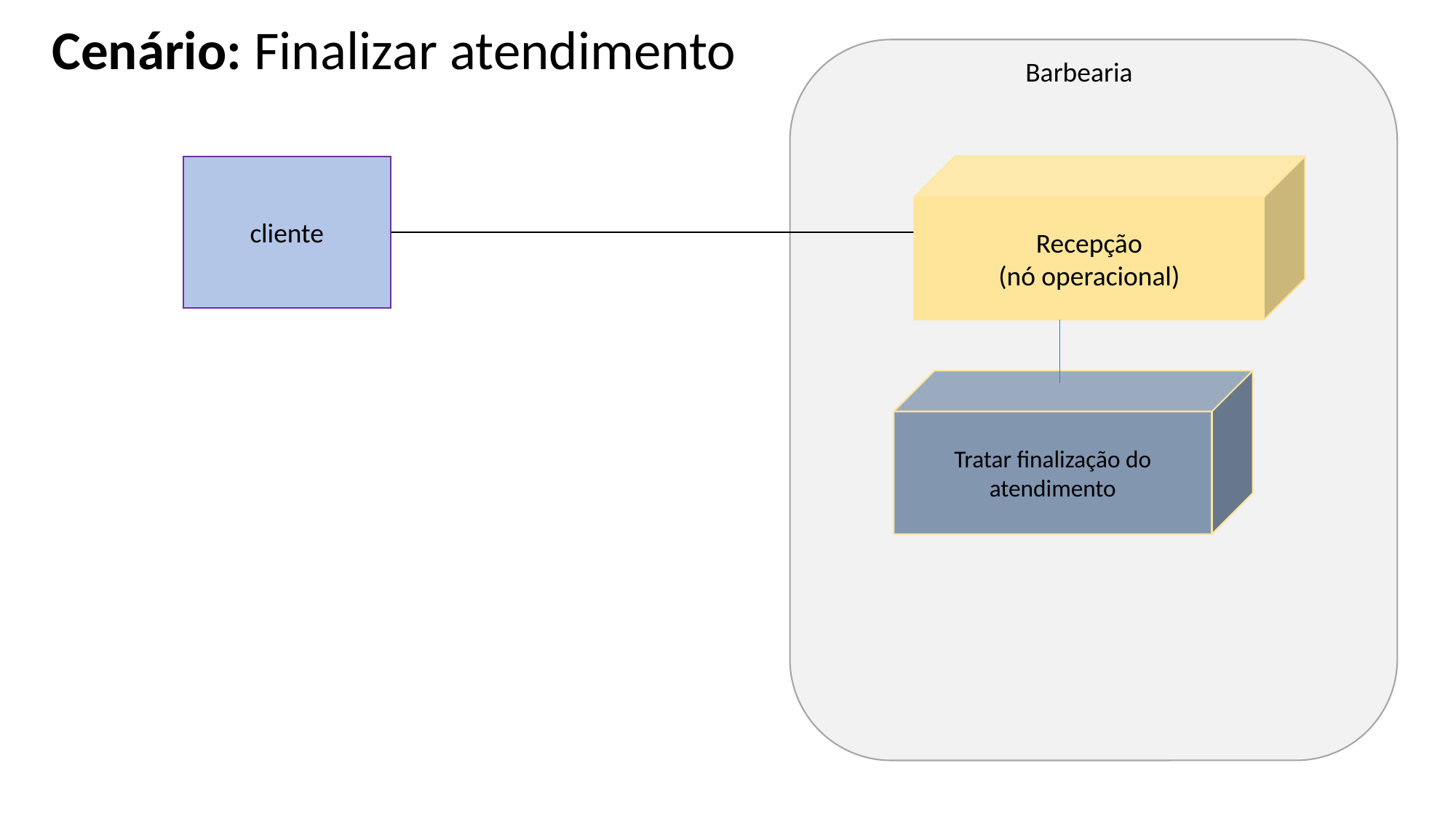

Cenário: Finalizar atendimento

Barbearia
cliente

Recepção
(nó operacional)

Tratar finalização do atendimento